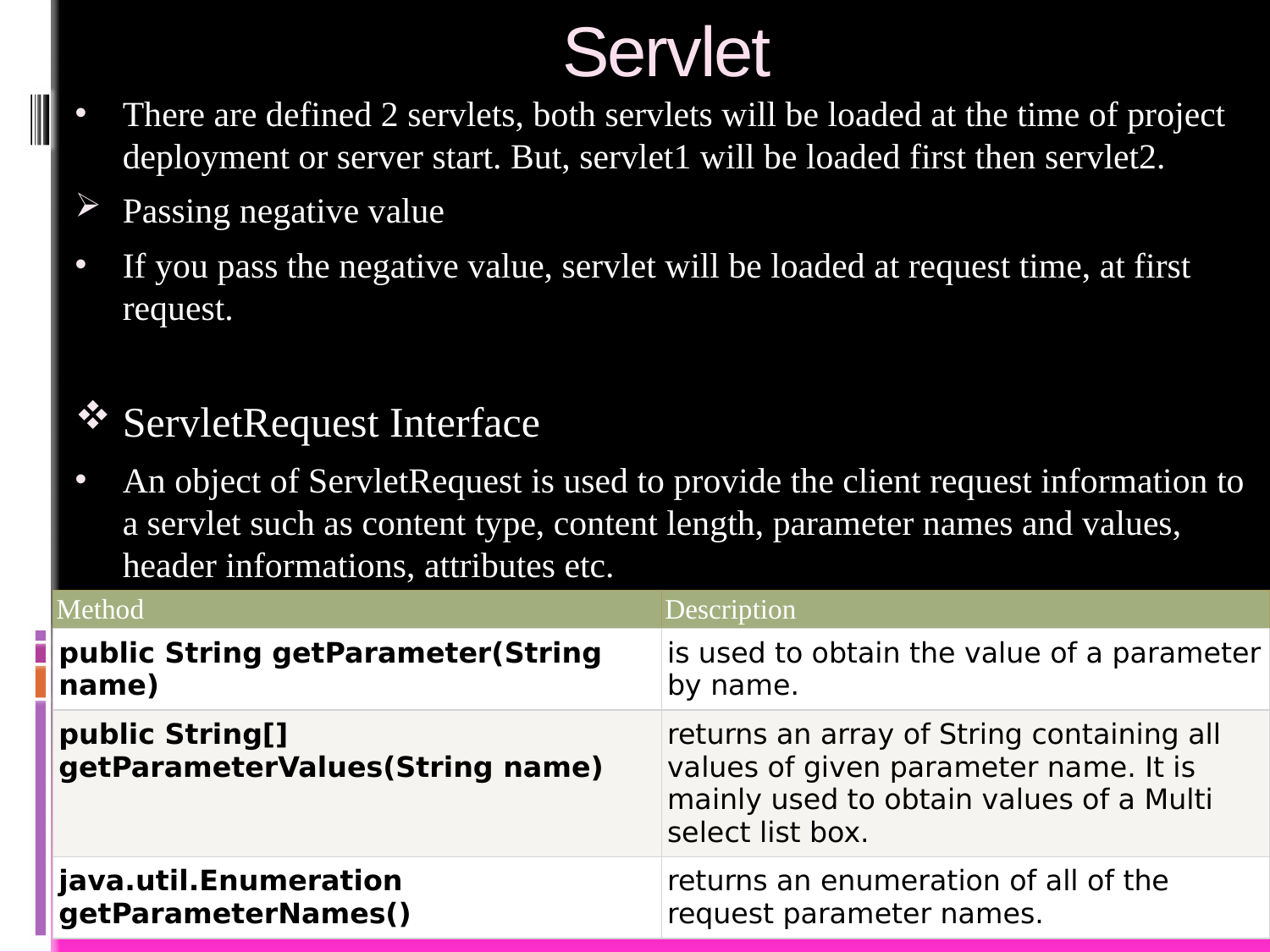

# Servlet
There are defined 2 servlets, both servlets will be loaded at the time of project deployment or server start. But, servlet1 will be loaded first then servlet2.
Passing negative value
If you pass the negative value, servlet will be loaded at request time, at first request.

ServletRequest Interface
An object of ServletRequest is used to provide the client request information to a servlet such as content type, content length, parameter names and values, header informations, attributes etc.
Methods of ServletRequest interface

| Method | Description |
| --- | --- |
| public String getParameter(String name) | is used to obtain the value of a parameter by name. |
| public String[] getParameterValues(String name) | returns an array of String containing all values of given parameter name. It is mainly used to obtain values of a Multi select list box. |
| java.util.Enumeration getParameterNames() | returns an enumeration of all of the request parameter names. |